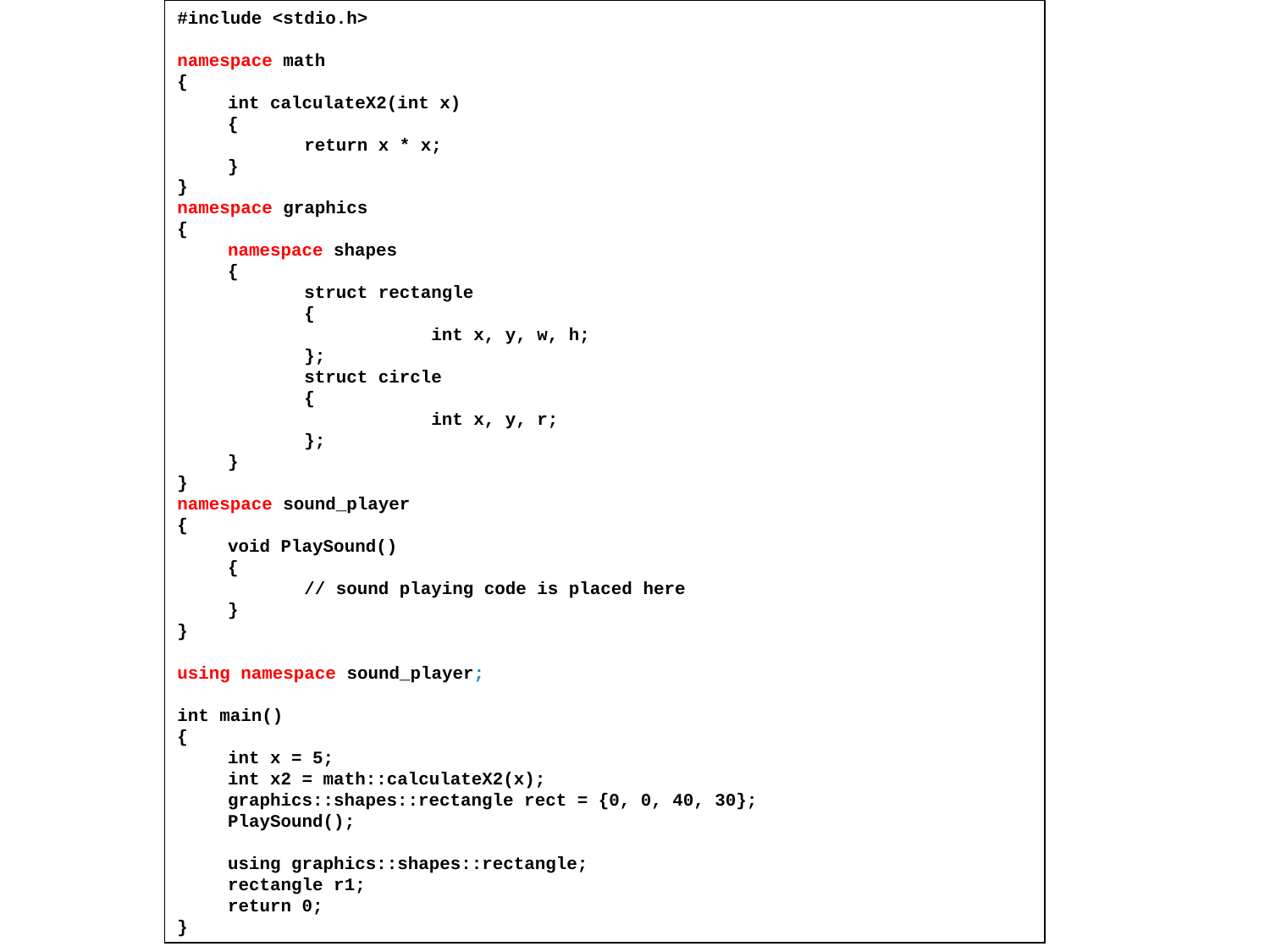

#include <stdio.h>

namespace math
{
	int calculateX2(int x)
	{
		return x * x;
	}
}
namespace graphics
{
	namespace shapes
	{
		struct rectangle
		{
			int x, y, w, h;
		};
		struct circle
		{
			int x, y, r;
		};
	}
}
namespace sound_player
{
	void PlaySound()
	{
		// sound playing code is placed here
	}
}

using namespace sound_player;

int main()
{
	int x = 5;
	int x2 = math::calculateX2(x);
	graphics::shapes::rectangle rect = {0, 0, 40, 30};
	PlaySound();

	using graphics::shapes::rectangle;
	rectangle r1;
	return 0;
}